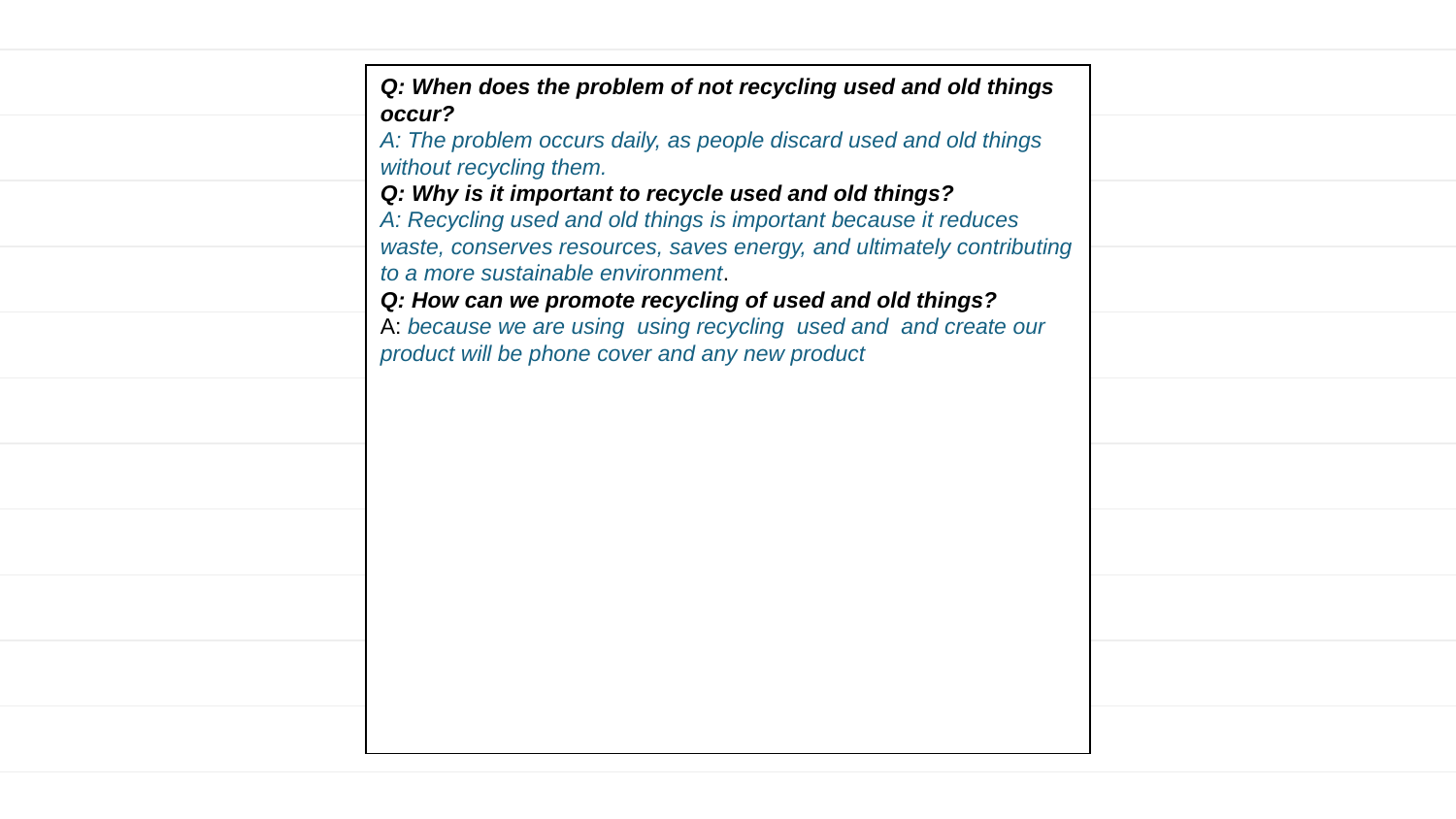

Q: When does the problem of not recycling used and old things occur?
A: The problem occurs daily, as people discard used and old things without recycling them.
Q: Why is it important to recycle used and old things?
A: Recycling used and old things is important because it reduces waste, conserves resources, saves energy, and ultimately contributing to a more sustainable environment.
Q: How can we promote recycling of used and old things?
A: because we are using  using recycling  used and  and create our product will be phone cover and any new product